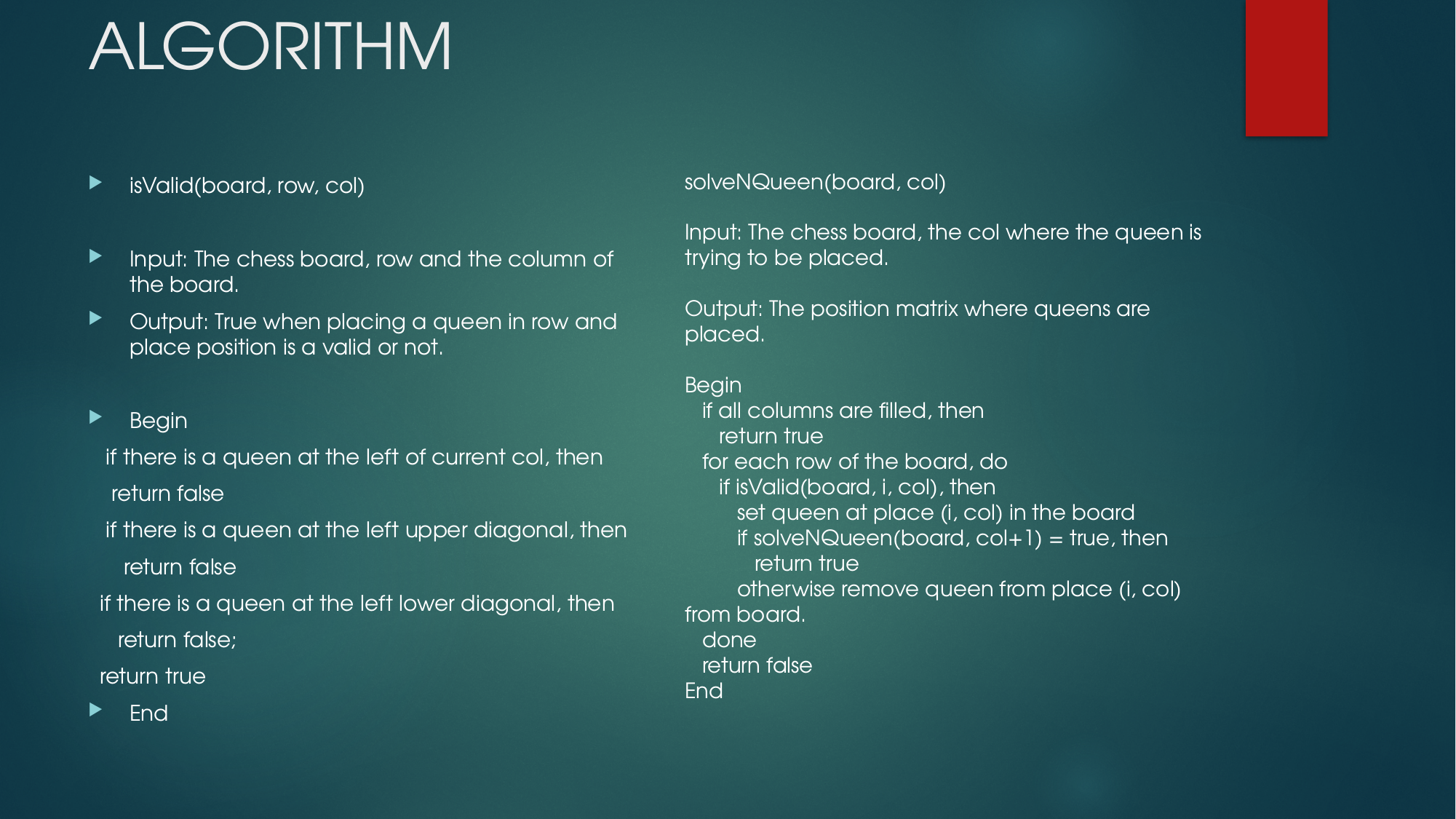

# ALGORITHM
solveNQueen(board, col)

Input: The chess board, the col where the queen is trying to be placed.

Output: The position matrix where queens are placed.

Begin
   if all columns are filled, then
      return true
   for each row of the board, do
      if isValid(board, i, col), then
         set queen at place (i, col) in the board
         if solveNQueen(board, col+1) = true, then
            return true
         otherwise remove queen from place (i, col) from board.
   done
   return false
End
isValid(board, row, col)

Input: The chess board, row and the column of the board.
Output: True when placing a queen in row and place position is a valid or not.

Begin
   if there is a queen at the left of current col, then
    return false
   if there is a queen at the left upper diagonal, then
      return false
  if there is a queen at the left lower diagonal, then
     return false;
  return true
End